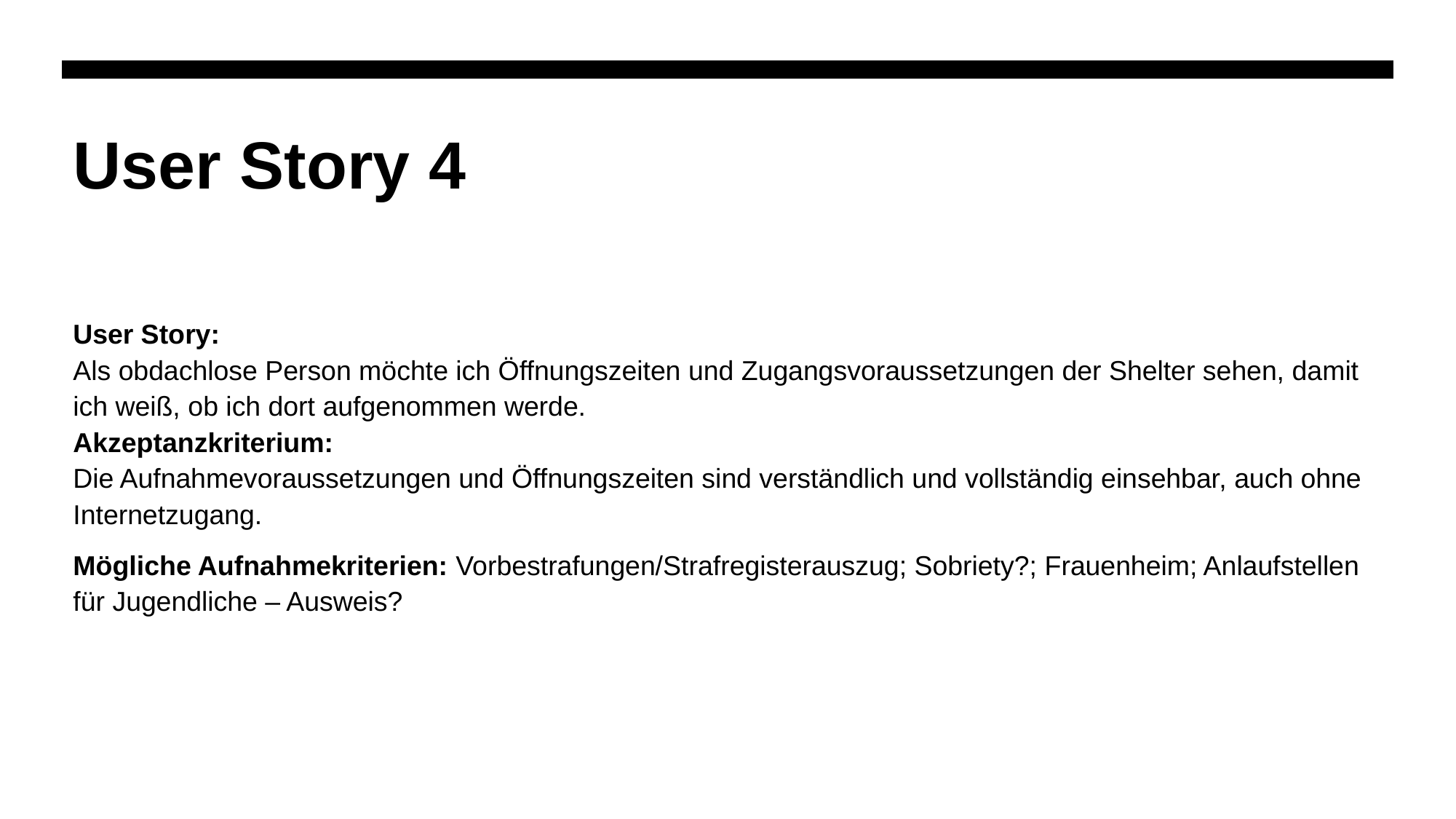

# User Story 4
User Story:
Als obdachlose Person möchte ich Öffnungszeiten und Zugangsvoraussetzungen der Shelter sehen, damit ich weiß, ob ich dort aufgenommen werde.
Akzeptanzkriterium:
Die Aufnahmevoraussetzungen und Öffnungszeiten sind verständlich und vollständig einsehbar, auch ohne Internetzugang.
Mögliche Aufnahmekriterien: Vorbestrafungen/Strafregisterauszug; Sobriety?; Frauenheim; Anlaufstellen für Jugendliche – Ausweis?